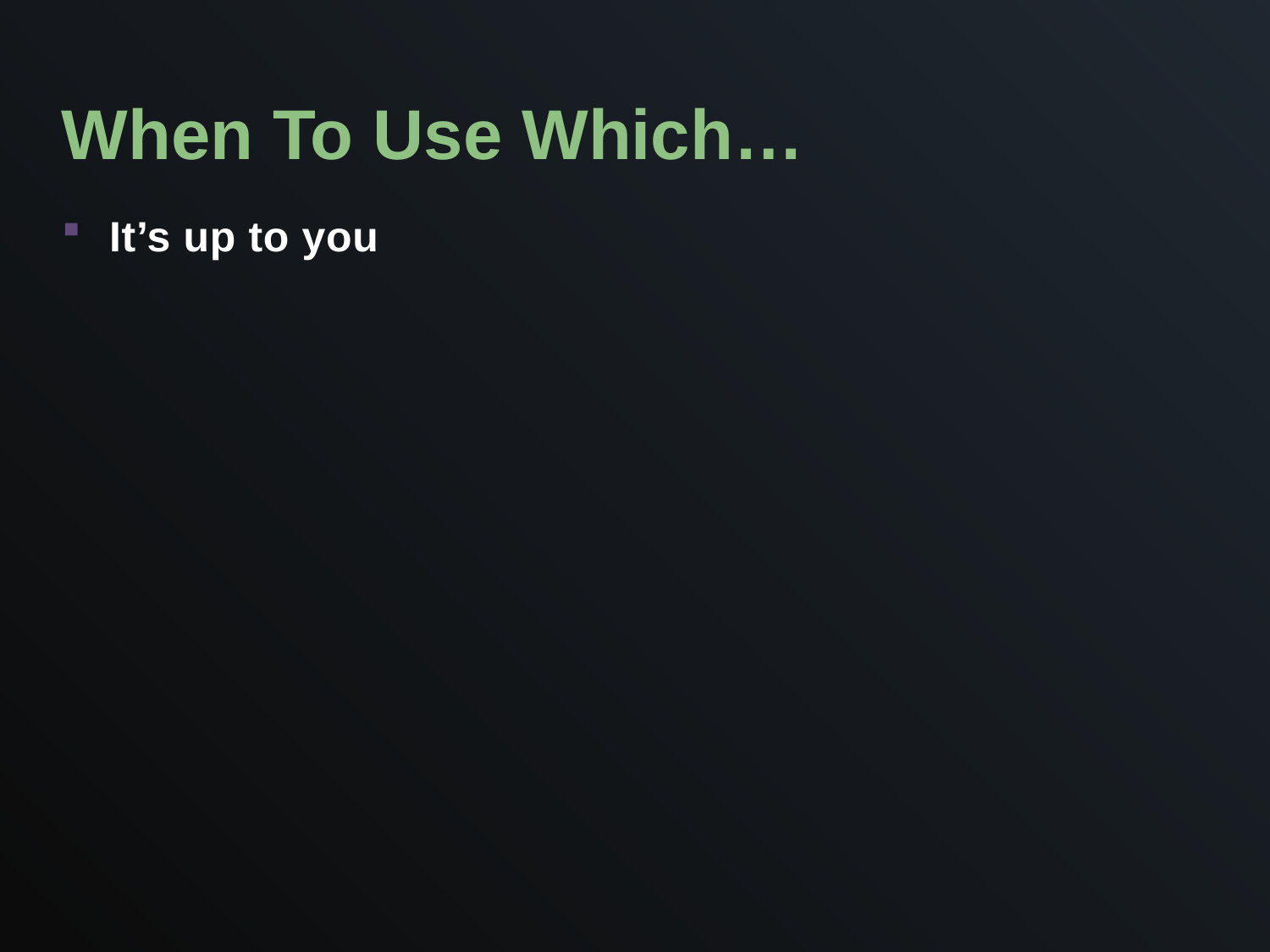

# When To Use Which…
It’s up to you